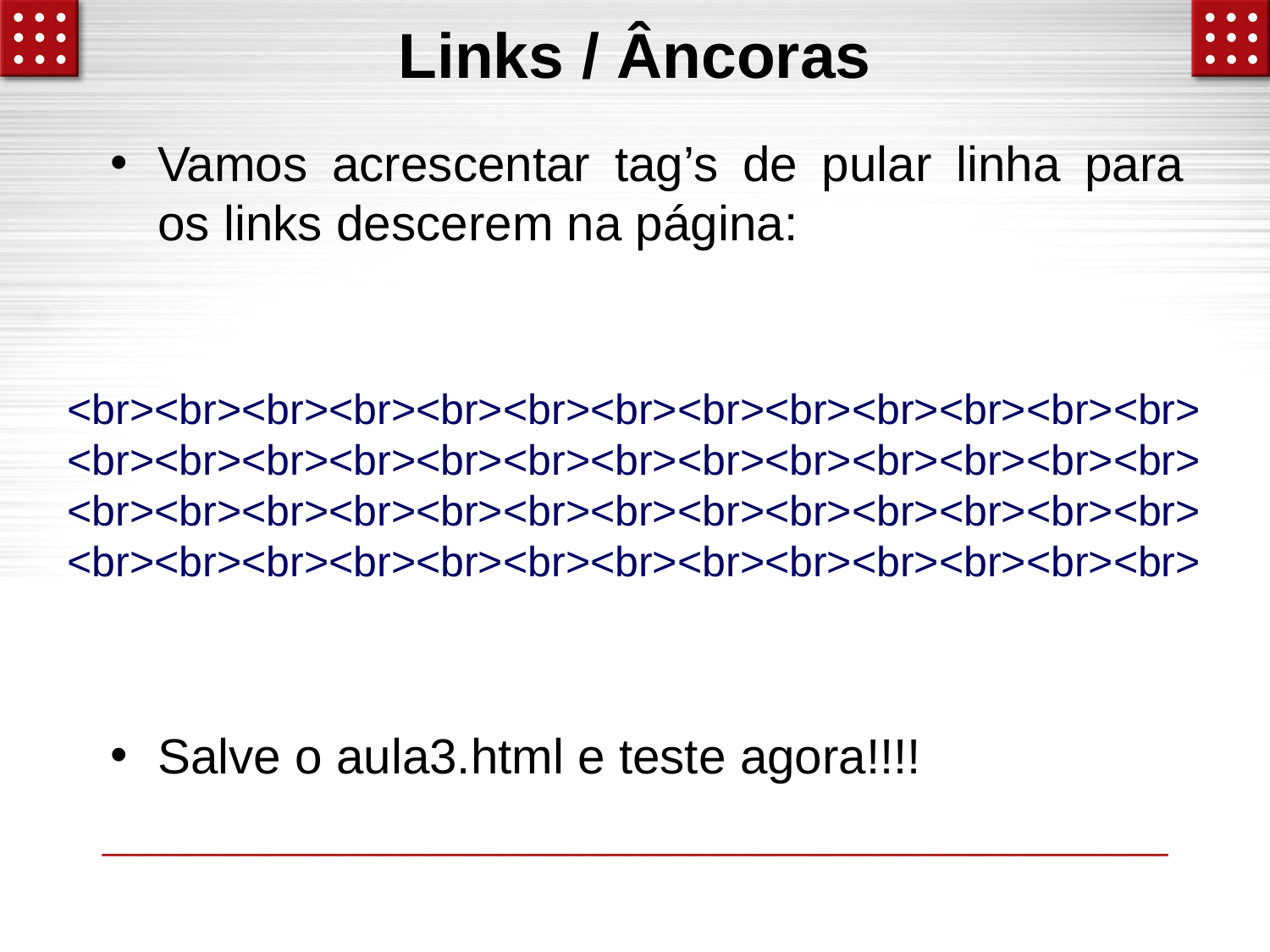

# Links / Âncoras
Vamos acrescentar tag’s de pular linha para os links descerem na página:

Salve o aula3.html e teste agora!!!!
<br><br><br><br><br><br><br><br><br><br><br><br><br>
<br><br><br><br><br><br><br><br><br><br><br><br><br>
<br><br><br><br><br><br><br><br><br><br><br><br><br>
<br><br><br><br><br><br><br><br><br><br><br><br><br>